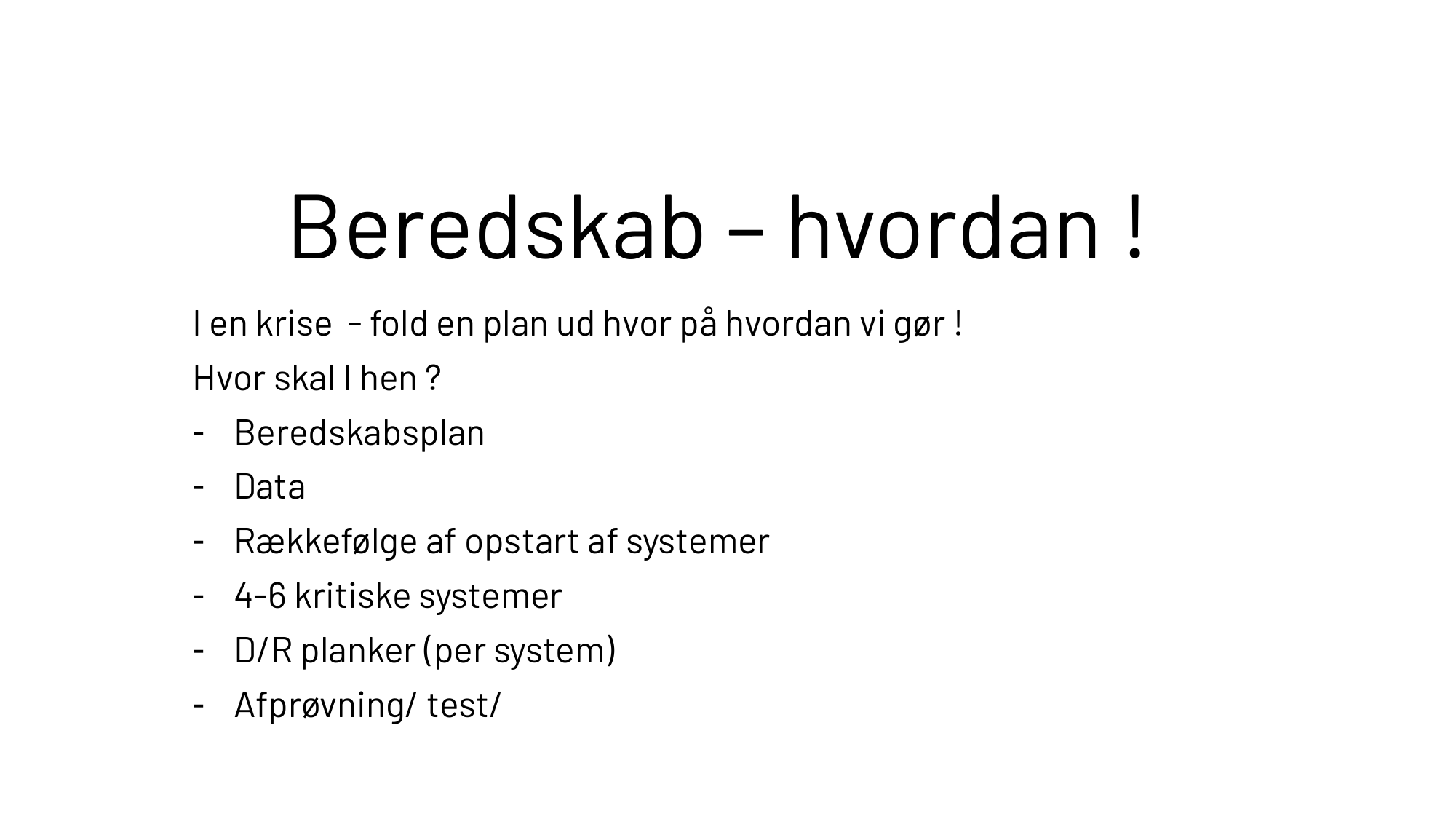

# Beredskab – hvordan !
I en krise  - fold en plan ud hvor på hvordan vi gør !
Hvor skal I hen ?
Beredskabsplan
Data
Rækkefølge af opstart af systemer
4-6 kritiske systemer
D/R planker (per system)
Afprøvning/ test/